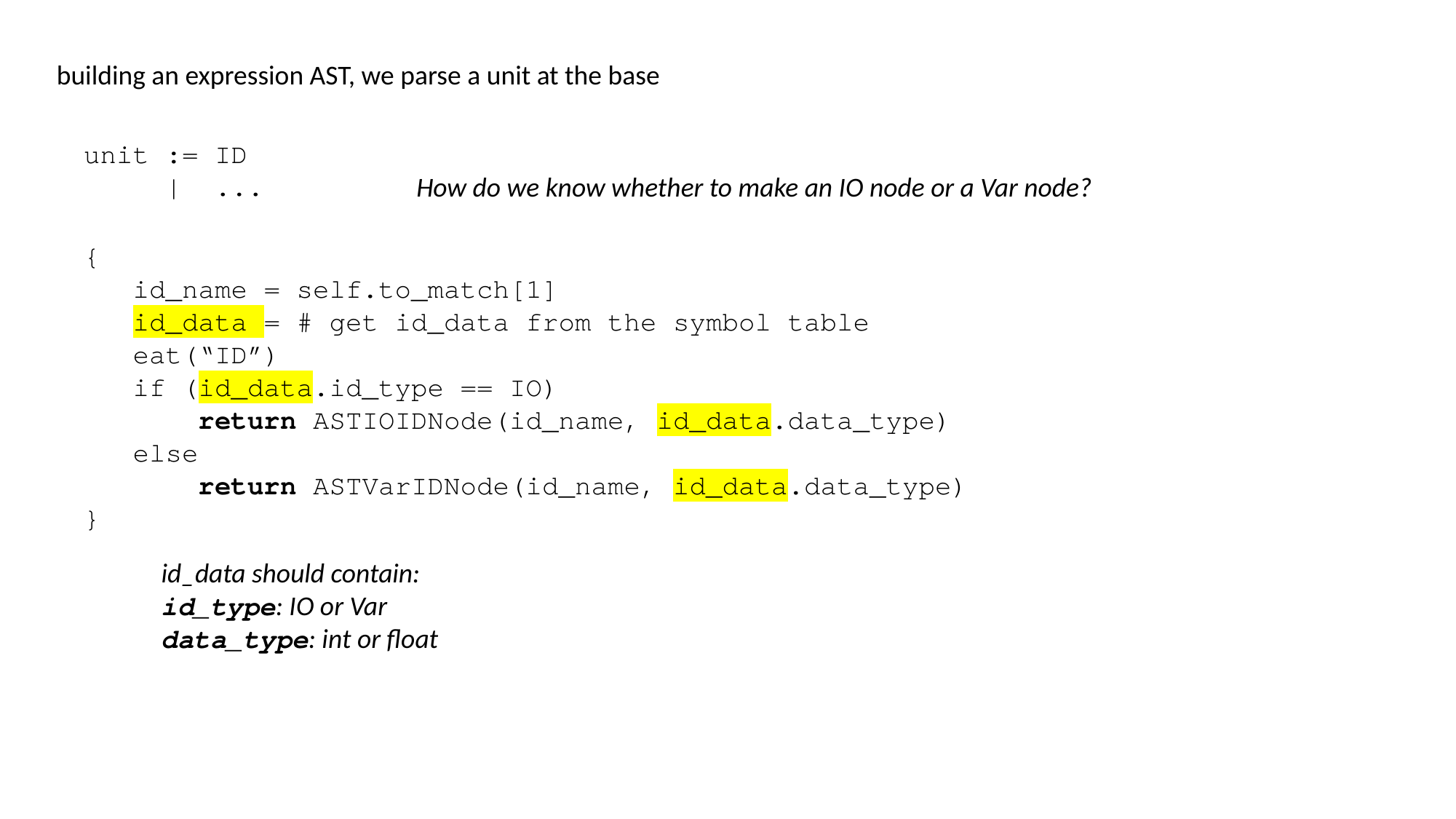

building an expression AST, we parse a unit at the base
unit := ID
     |  ...
How do we know whether to make an IO node or a Var node?
{
   id_name = self.to_match[1]
   id_data = # get id_data from the symbol table
   eat(“ID”)
   if (id_data.id_type == IO)
       return ASTIOIDNode(id_name, id_data.data_type)
   else
       return ASTVarIDNode(id_name, id_data.data_type)
}
id_data should contain:
id_type: IO or Var
data_type: int or float